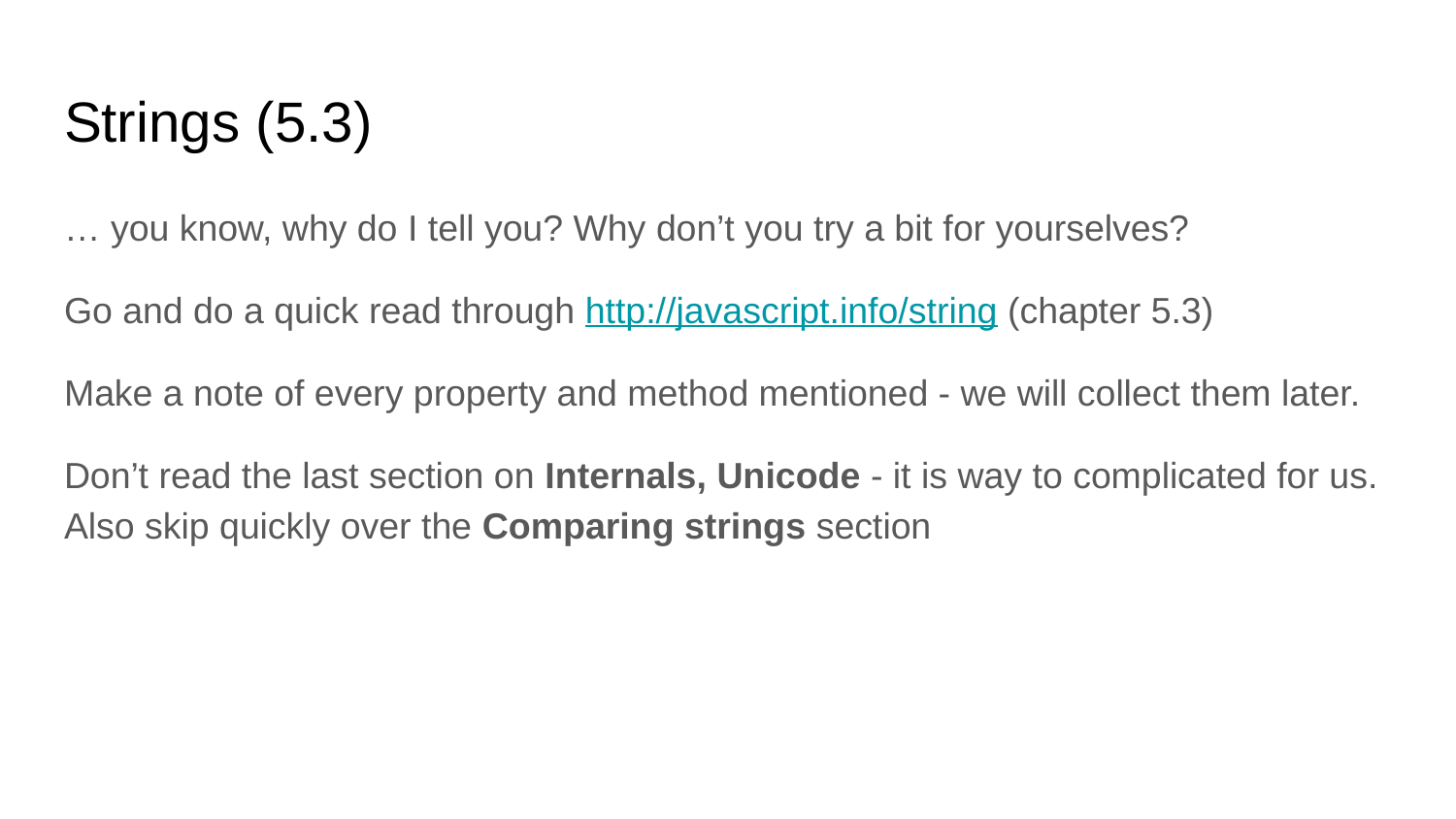

# Strings (5.3)
… you know, why do I tell you? Why don’t you try a bit for yourselves?
Go and do a quick read through http://javascript.info/string (chapter 5.3)
Make a note of every property and method mentioned - we will collect them later.
Don’t read the last section on Internals, Unicode - it is way to complicated for us.
Also skip quickly over the Comparing strings section